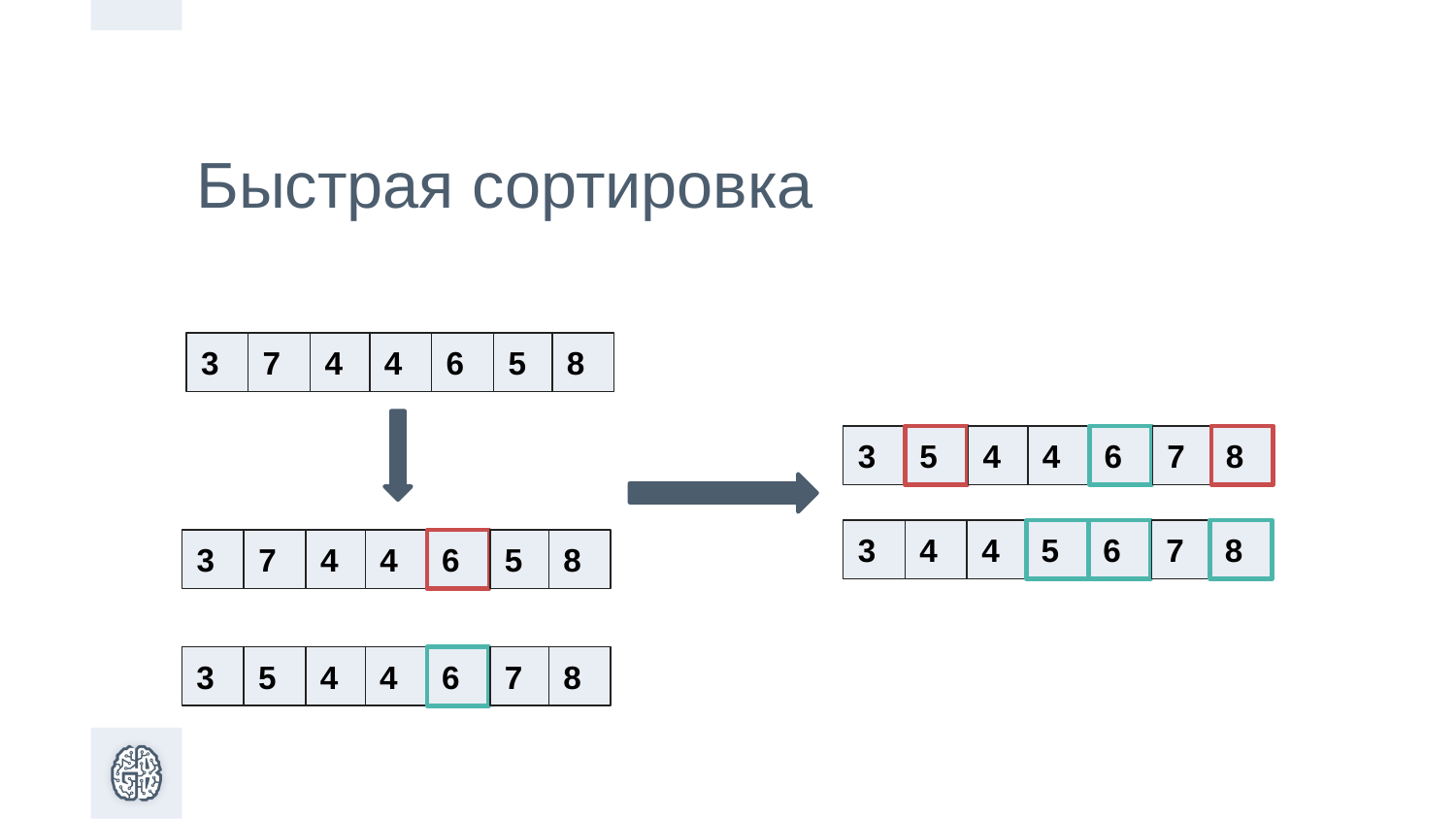

Быстрая сортировка
3
7
4
4
6
5
8
3
5
4
4
6
7
8

3
4
4
5
6
7
8
3
7
4
4
6
5
8
3
5
4
4
6
7
8